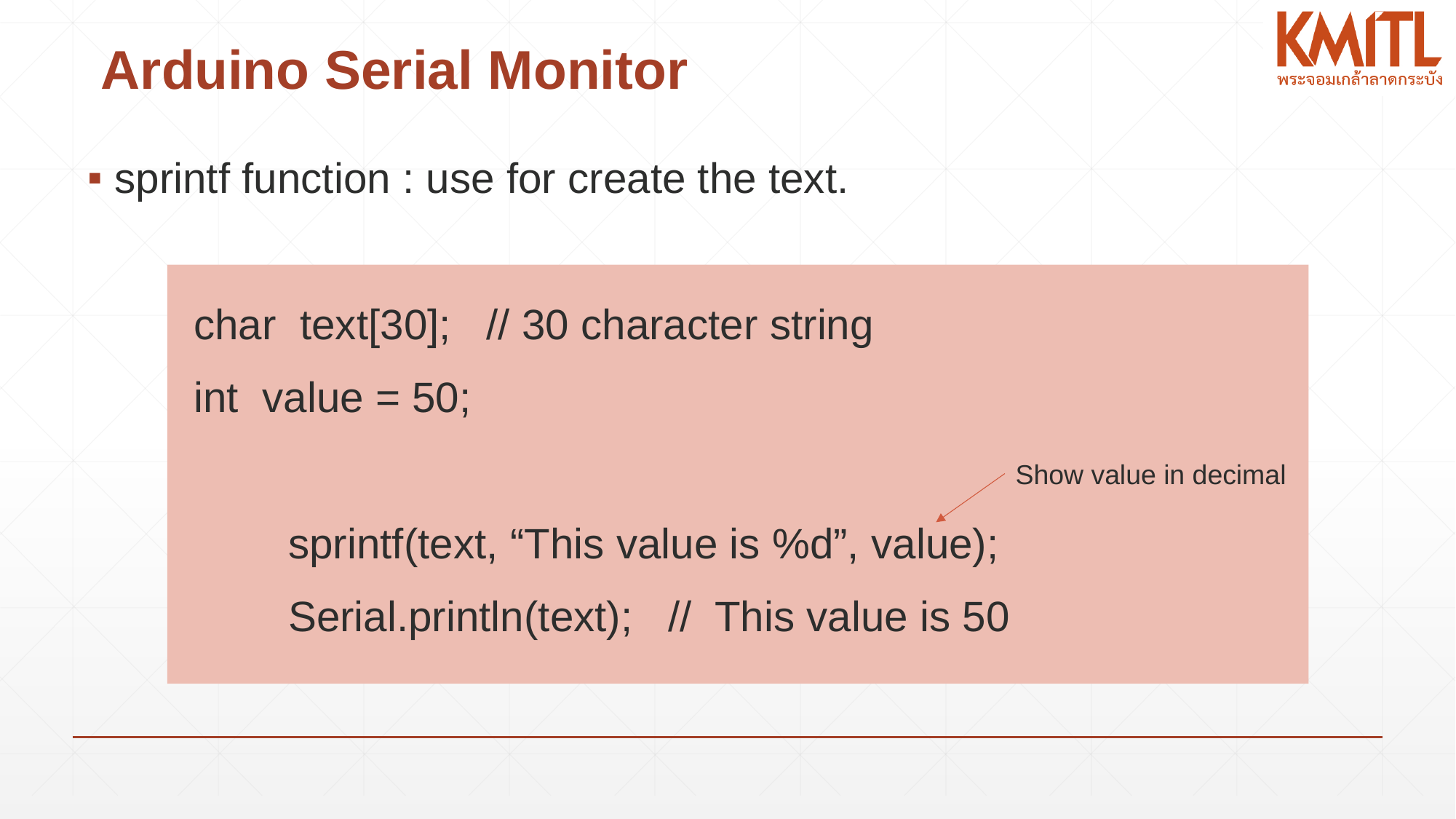

# Arduino Serial Monitor
sprintf function : use for create the text.

         char  text[30];   // 30 character string
         int  value = 50;

                 sprintf(text, “This value is %d”, value);
                 Serial.println(text);   //  This value is 50

Show value in decimal